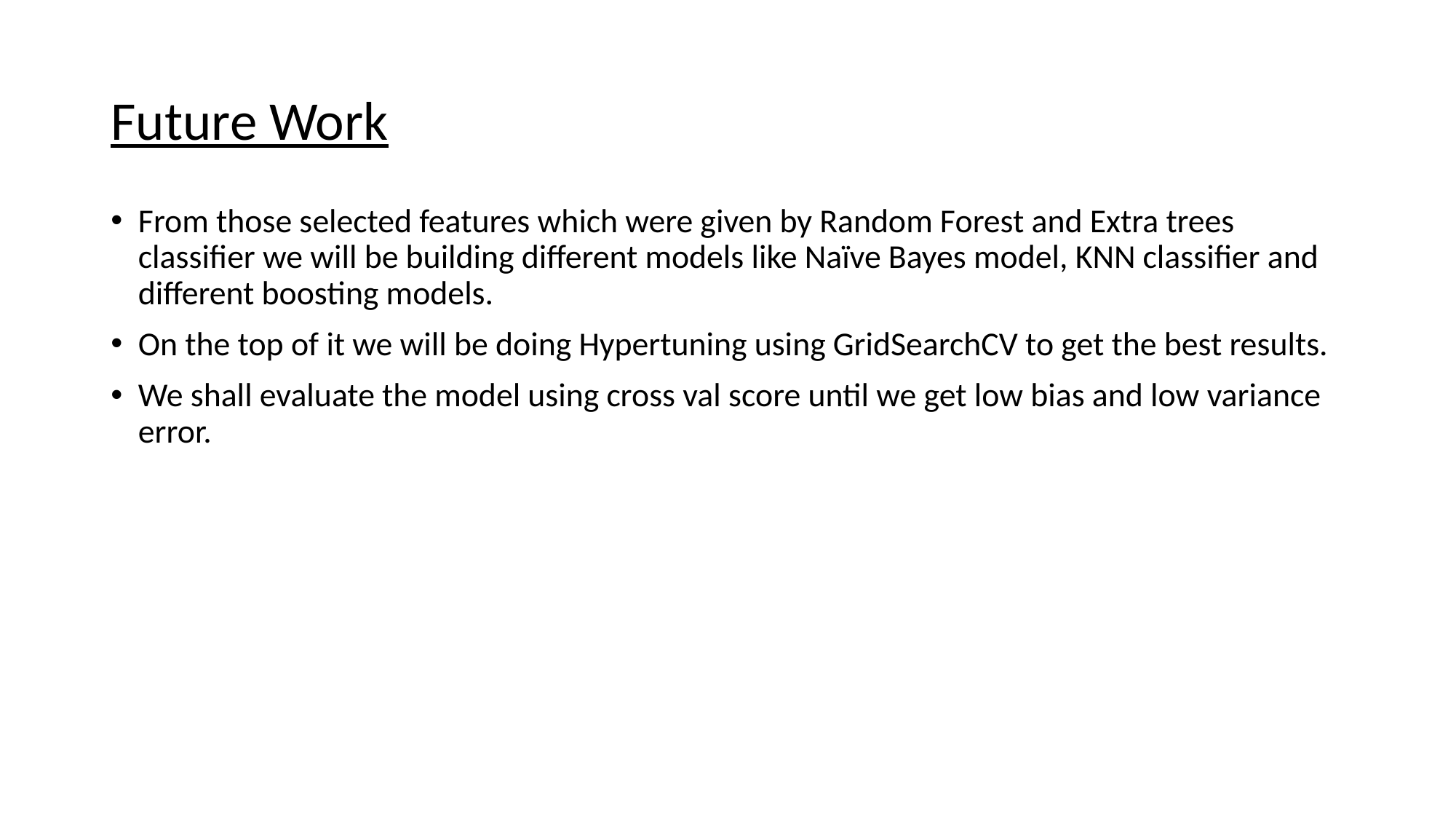

# Future Work
From those selected features which were given by Random Forest and Extra trees classifier we will be building different models like Naïve Bayes model, KNN classifier and different boosting models.
On the top of it we will be doing Hypertuning using GridSearchCV to get the best results.
We shall evaluate the model using cross val score until we get low bias and low variance error.